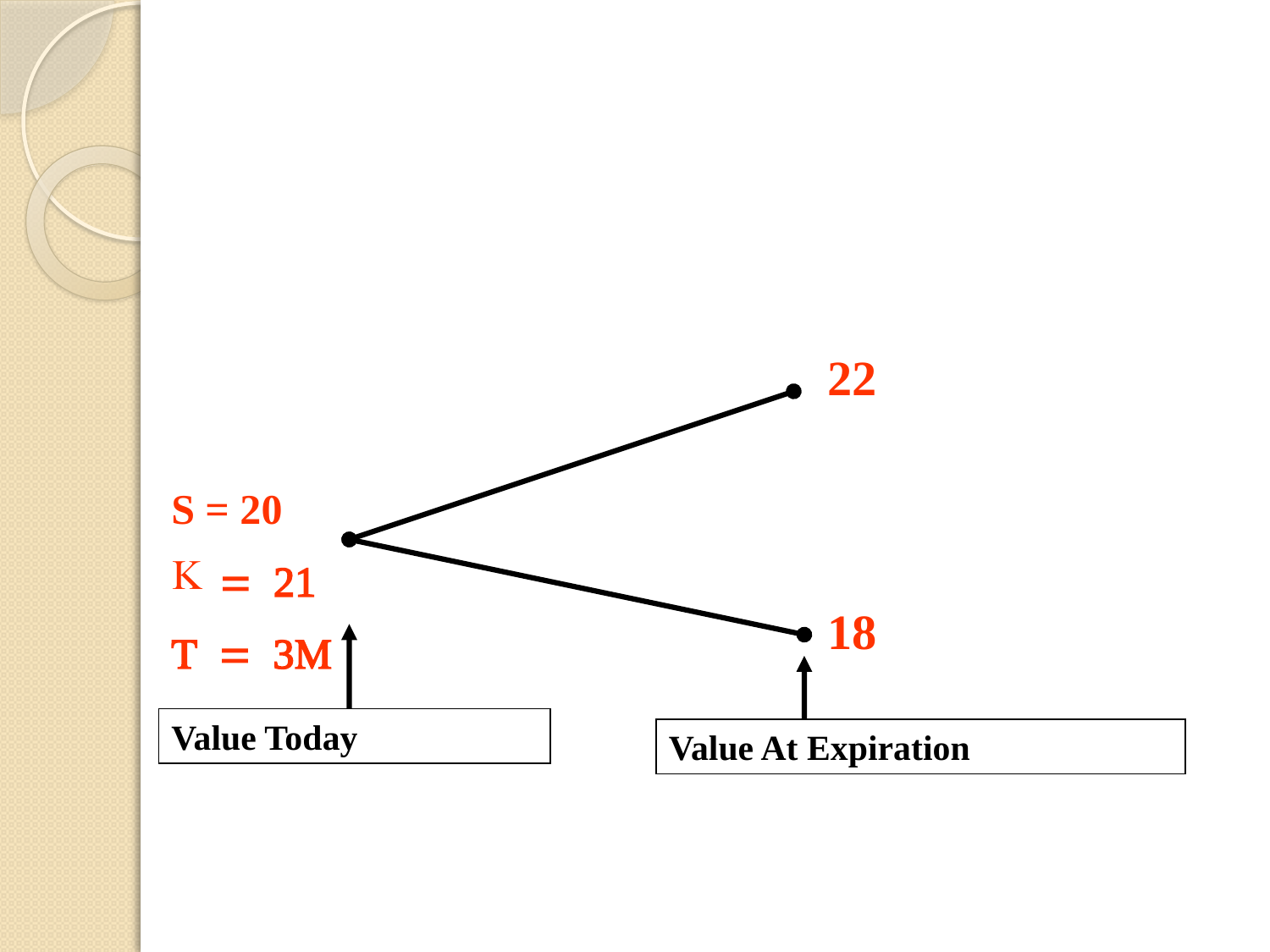

22

S = 20
= 21
Τ = 3Μ

18

Value Today

Value At Expiration